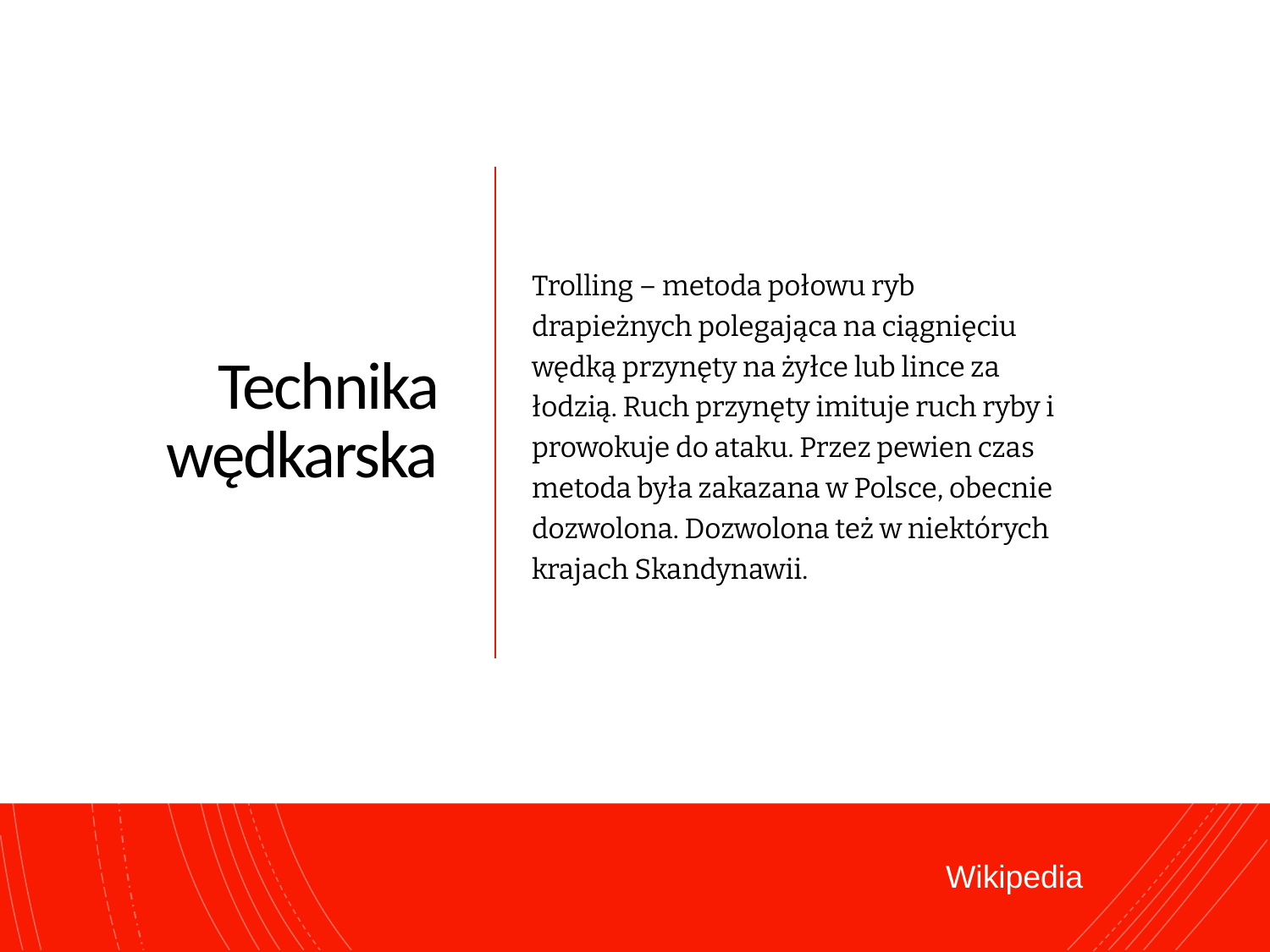

# Technika wędkarska
Trolling – metoda połowu ryb drapieżnych polegająca na ciągnięciu wędką przynęty na żyłce lub lince za łodzią. Ruch przynęty imituje ruch ryby i prowokuje do ataku. Przez pewien czas metoda była zakazana w Polsce, obecnie dozwolona. Dozwolona też w niektórych krajach Skandynawii.
Wikipedia